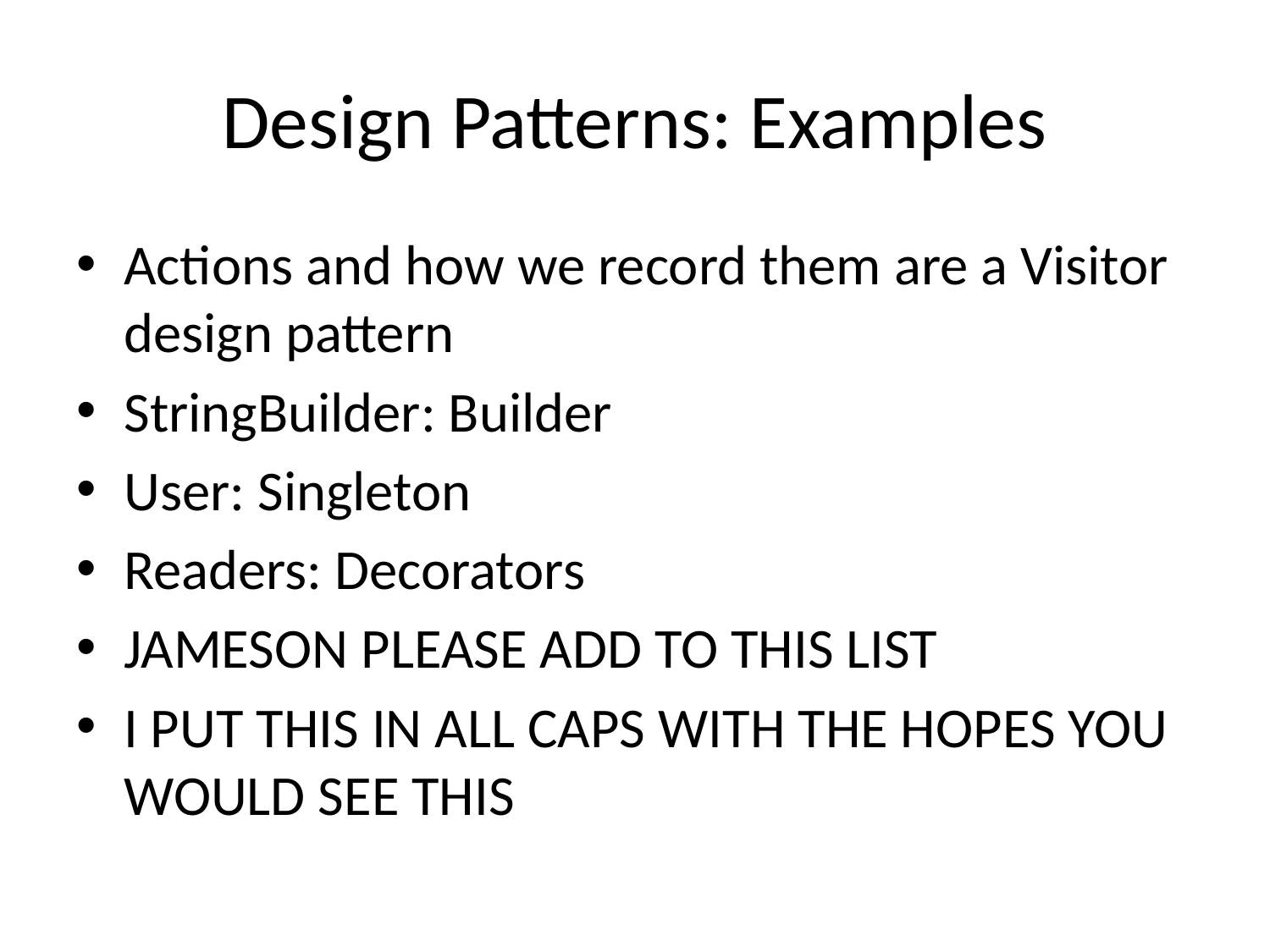

# Design Patterns: Examples
Actions and how we record them are a Visitor design pattern
StringBuilder: Builder
User: Singleton
Readers: Decorators
JAMESON PLEASE ADD TO THIS LIST
I PUT THIS IN ALL CAPS WITH THE HOPES YOU WOULD SEE THIS